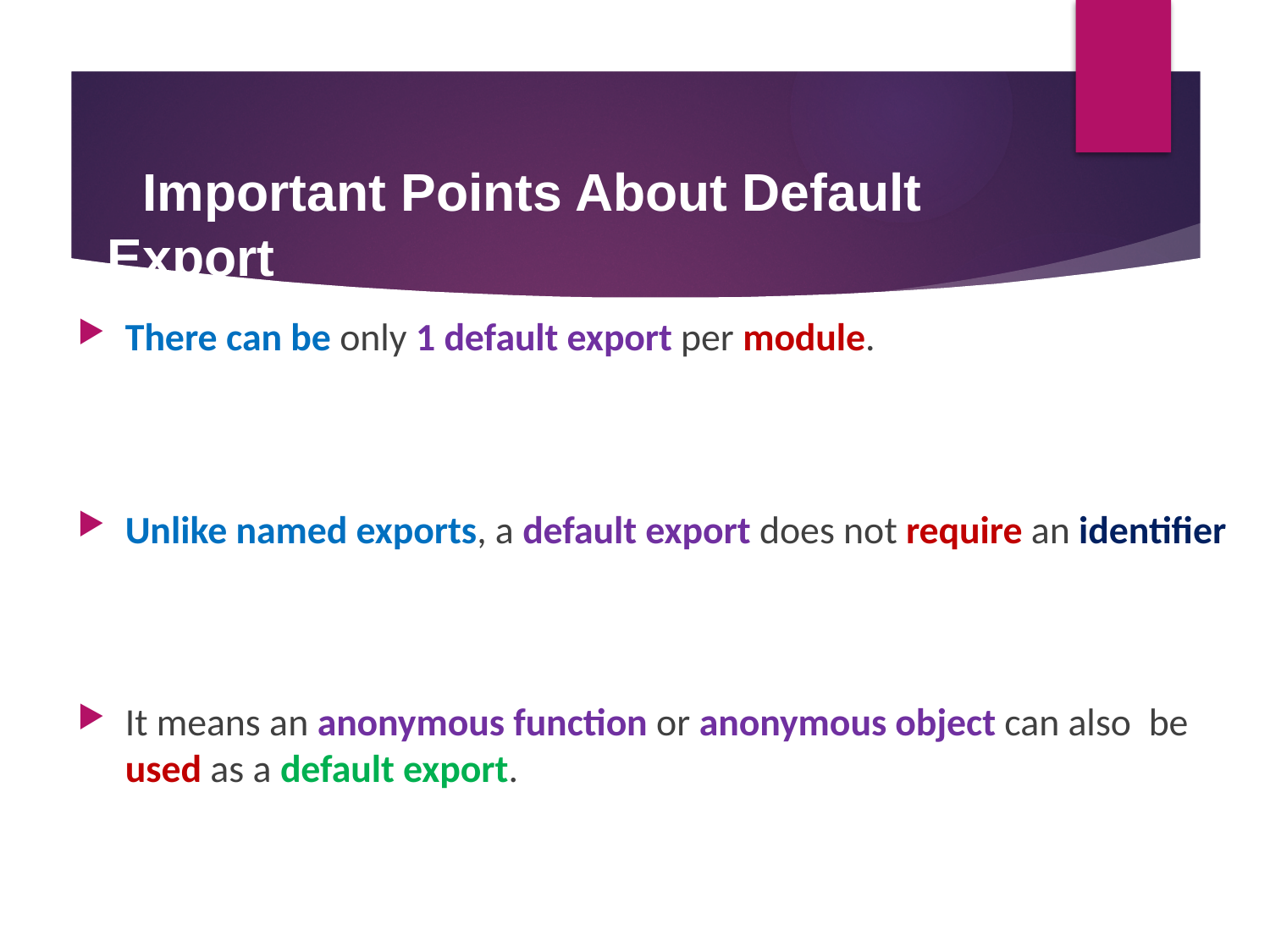

Important Points About Default Export
There can be only 1 default export per module.

Unlike named exports, a default export does not require an identifier

It means an anonymous function or anonymous object can also  be used as a default export.